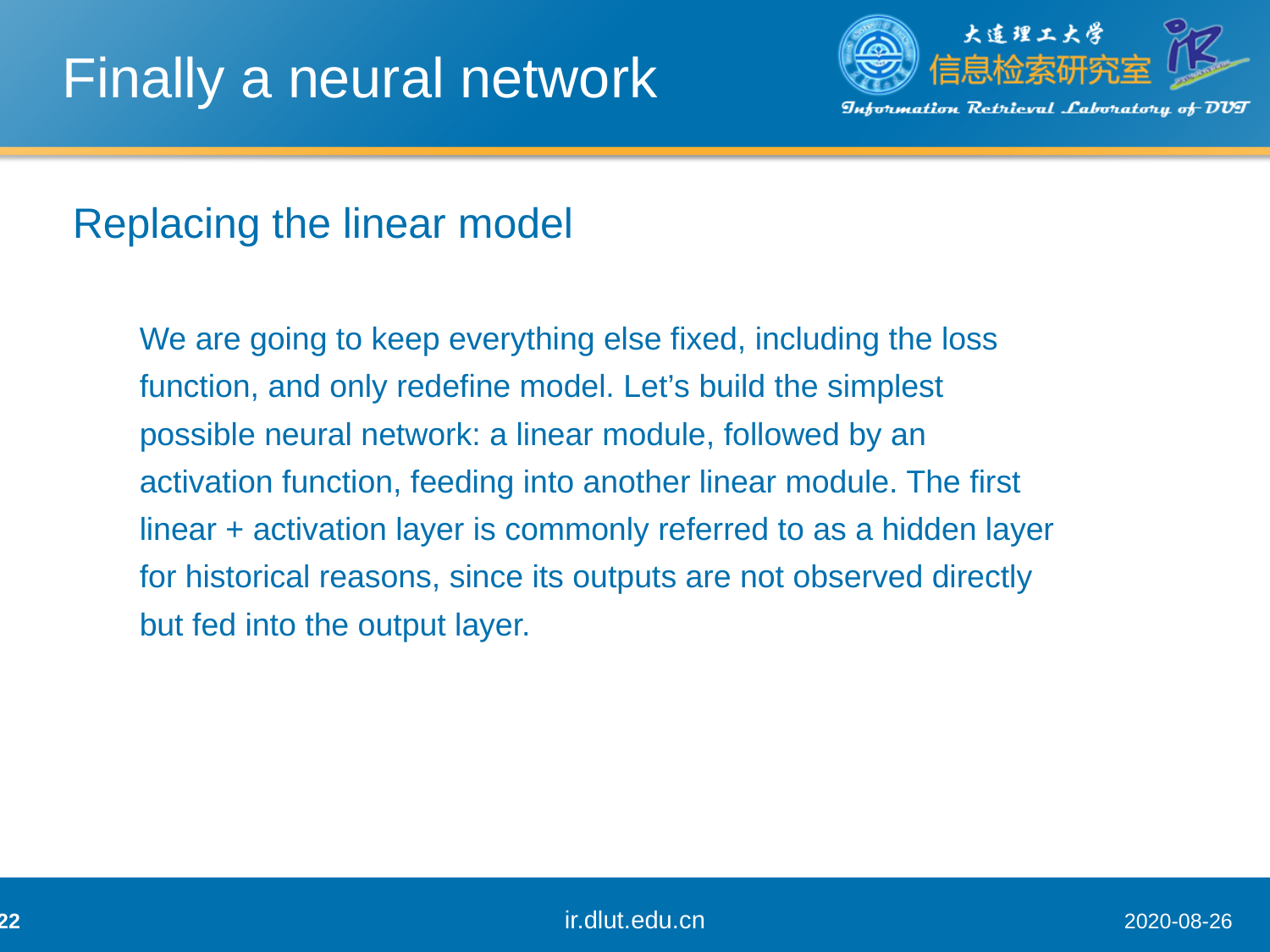

# Finally a neural network
Replacing the linear model
We are going to keep everything else fixed, including the loss function, and only redefine model. Let’s build the simplest possible neural network: a linear module, followed by an activation function, feeding into another linear module. The first linear + activation layer is commonly referred to as a hidden layer for historical reasons, since its outputs are not observed directly but fed into the output layer.